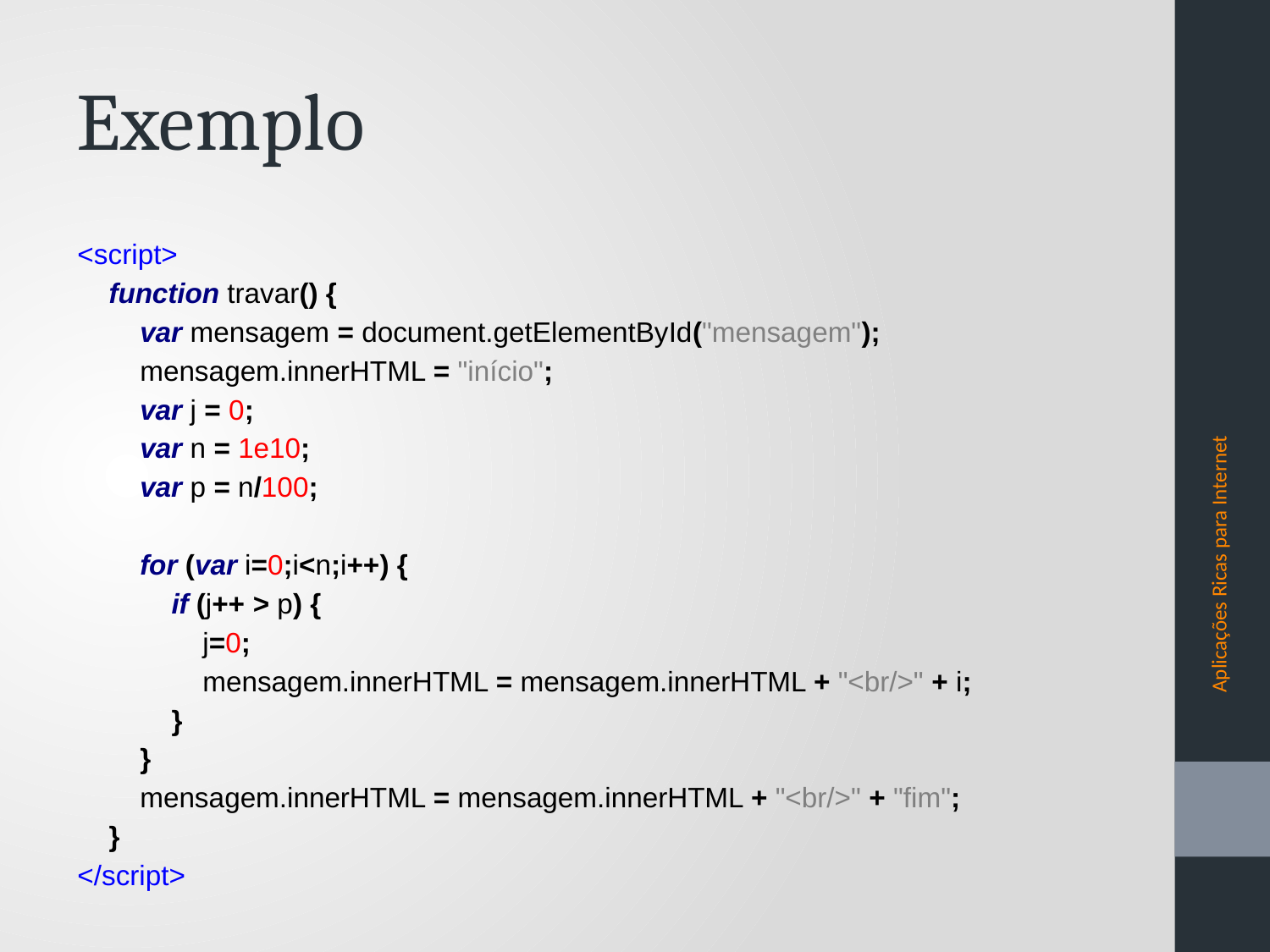

# Exemplo
<script>
    function travar() {
        var mensagem = document.getElementById("mensagem");
        mensagem.innerHTML = "início";
        var j = 0;
        var n = 1e10;
        var p = n/100;

        for (var i=0;i<n;i++) {
            if (j++ > p) {
                j=0;
                mensagem.innerHTML = mensagem.innerHTML + "<br/>" + i;
            }
        }
        mensagem.innerHTML = mensagem.innerHTML + "<br/>" + "fim";
    }
</script>
Aplicações Ricas para Internet